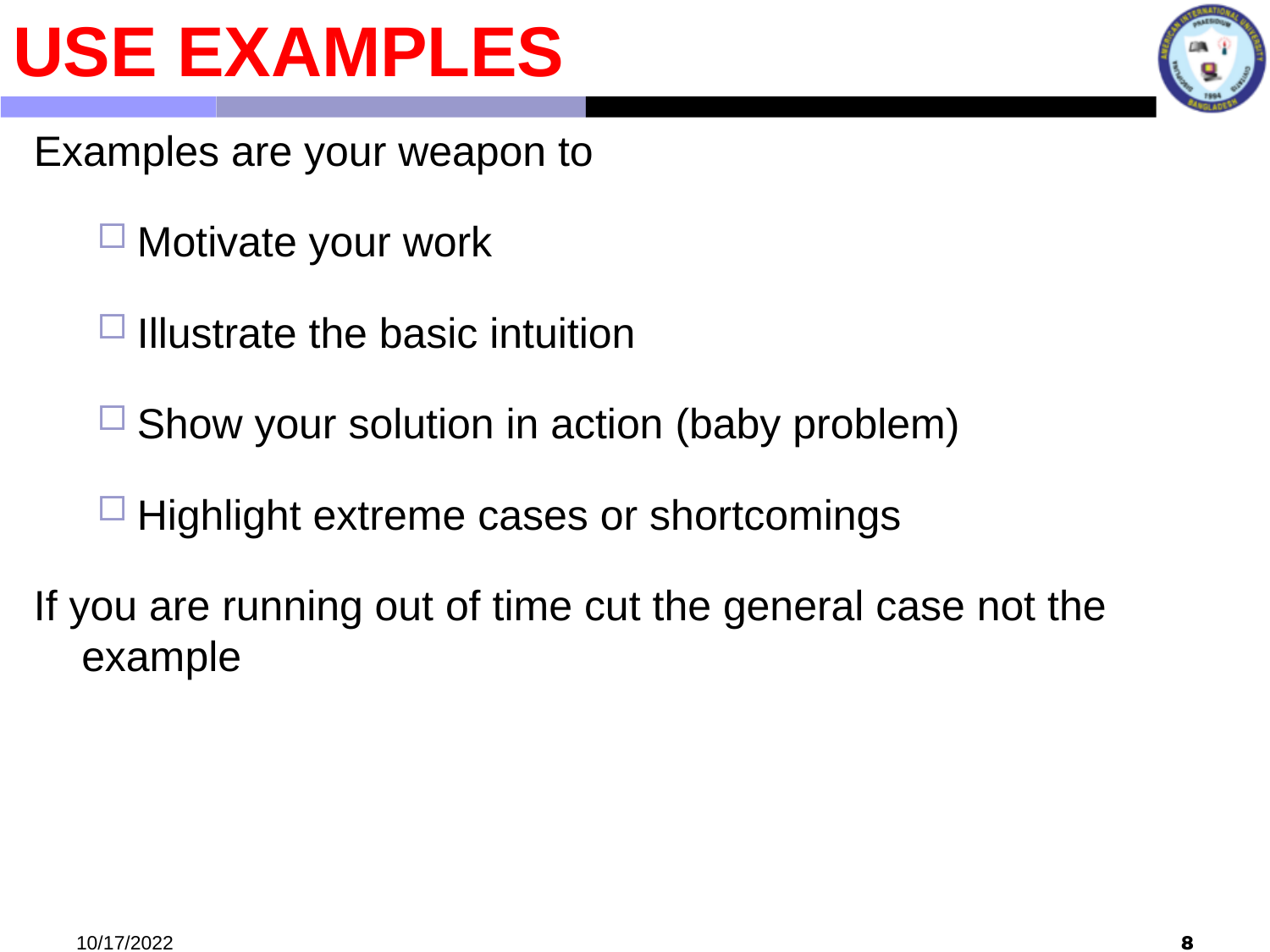

Use examples
Examples are your weapon to
Motivate your work
Illustrate the basic intuition
Show your solution in action (baby problem)
Highlight extreme cases or shortcomings
If you are running out of time cut the general case not the example

10/17/2022
8